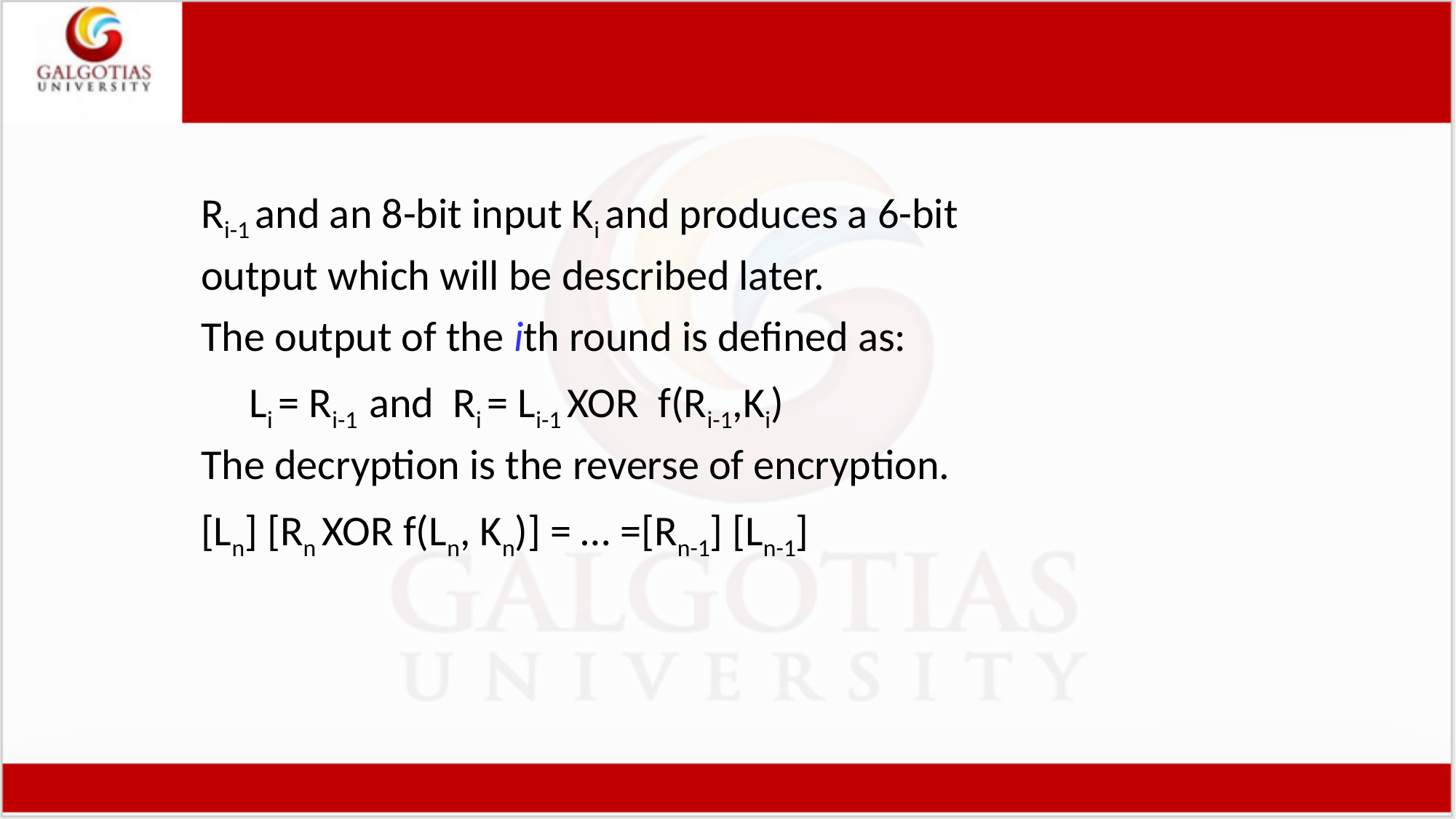

Ri-1 and an 8-bit input Ki and produces a 6-bit
output which will be described later.
The output of the ith round is defined as:
     Li = Ri-1  and  Ri = Li-1 XOR  f(Ri-1,Ki)
The decryption is the reverse of encryption.
[Ln] [Rn XOR f(Ln, Kn)] = … =[Rn-1] [Ln-1]